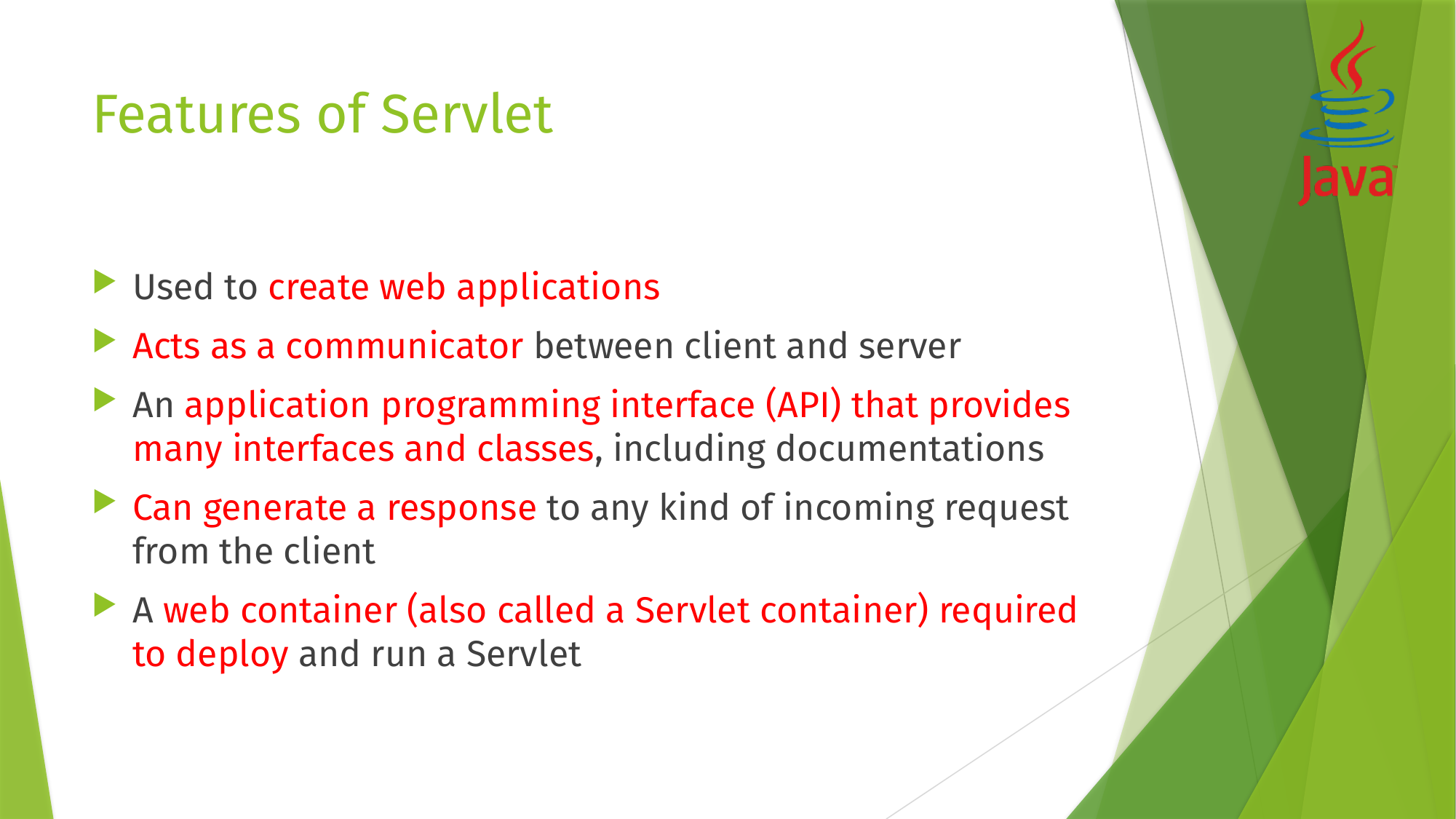

# Features of Servlet
Used to create web applications
Acts as a communicator between client and server
An application programming interface (API) that provides many interfaces and classes, including documentations
Can generate a response to any kind of incoming request from the client
A web container (also called a Servlet container) required to deploy and run a Servlet